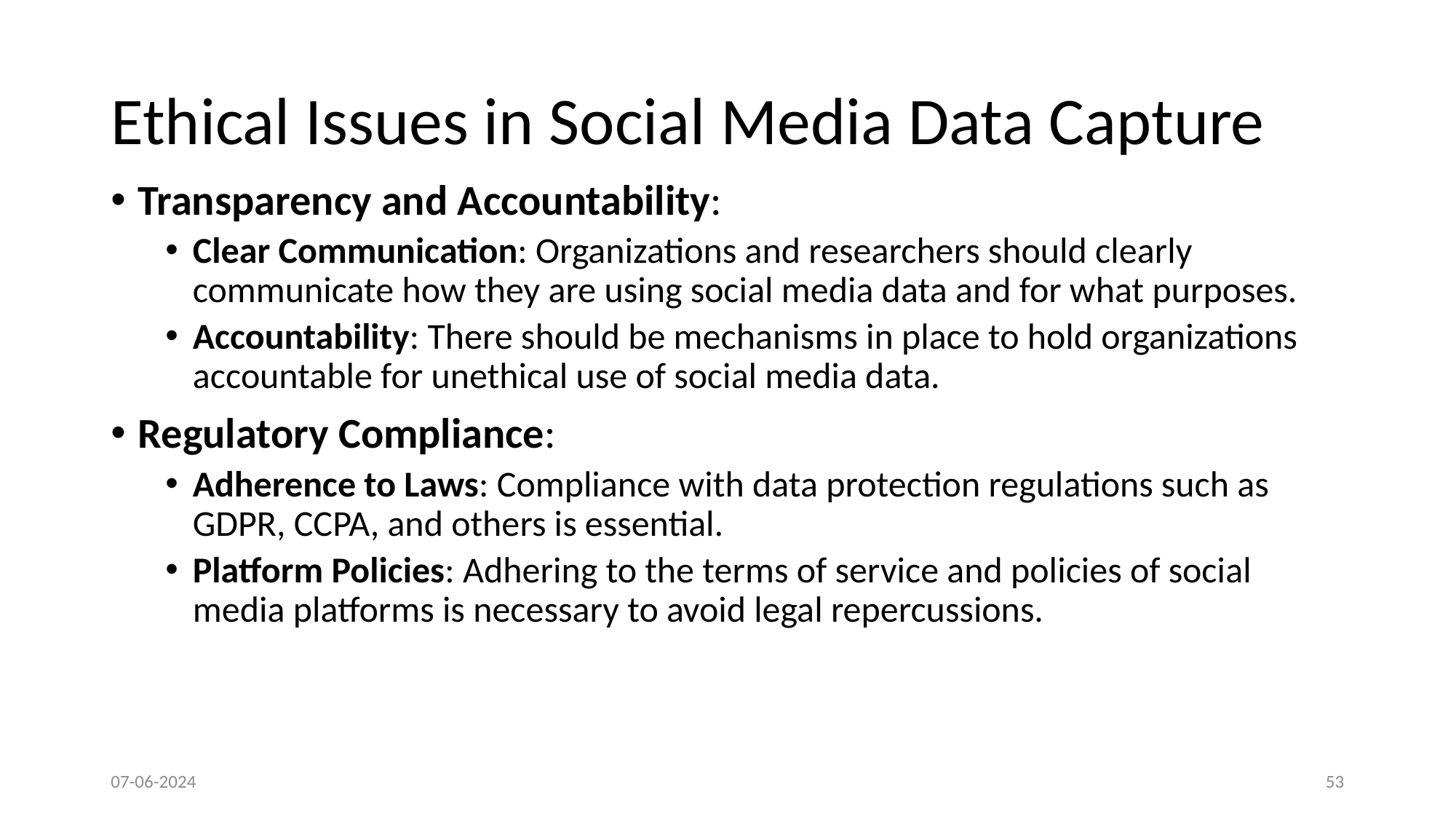

# Ethical Issues in Social Media Data Capture
Transparency and Accountability:
Clear Communication: Organizations and researchers should clearly communicate how they are using social media data and for what purposes.
Accountability: There should be mechanisms in place to hold organizations accountable for unethical use of social media data.
Regulatory Compliance:
Adherence to Laws: Compliance with data protection regulations such as GDPR, CCPA, and others is essential.
Platform Policies: Adhering to the terms of service and policies of social media platforms is necessary to avoid legal repercussions.

07-06-2024
53